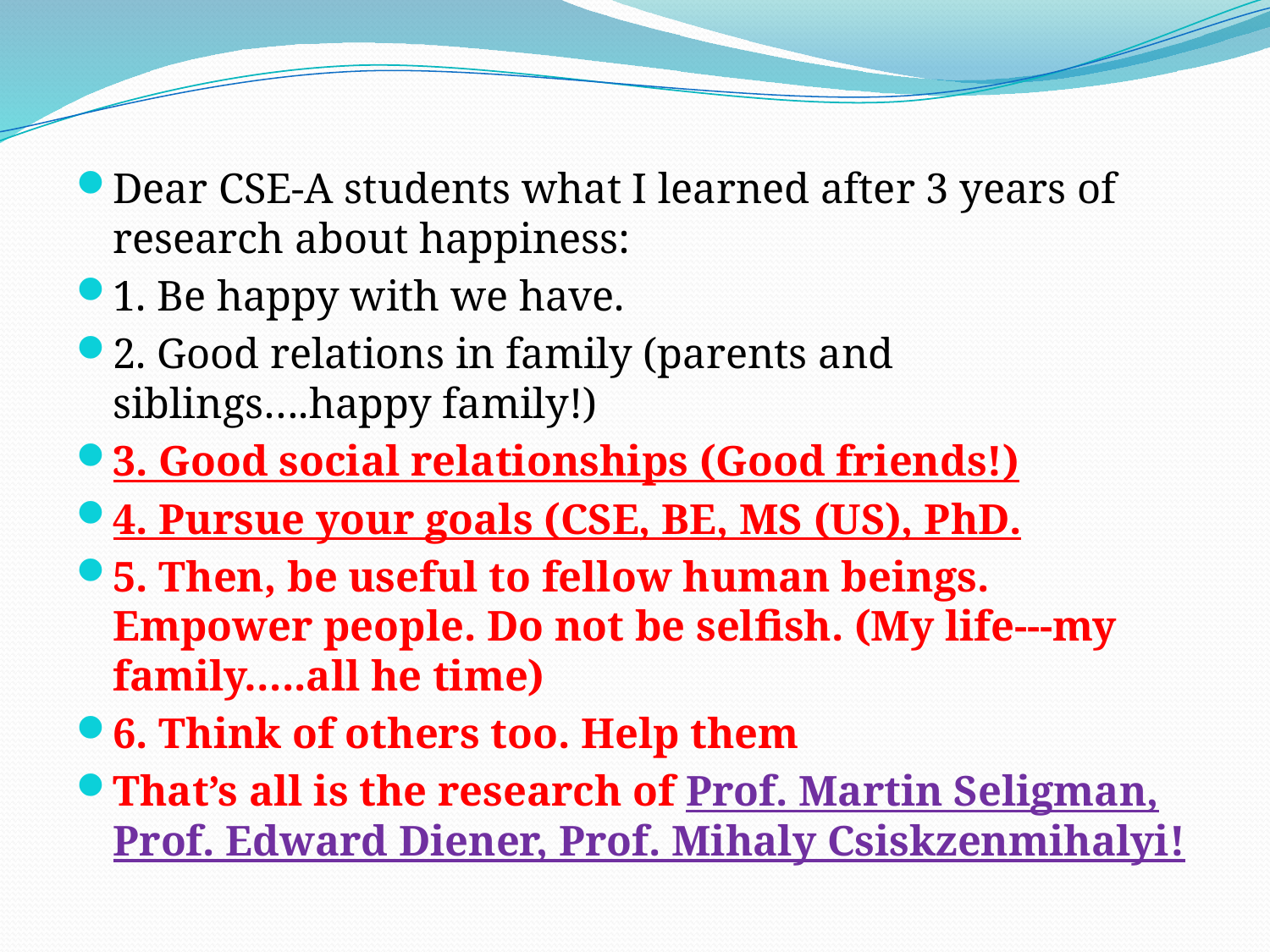

#
Dear CSE-A students what I learned after 3 years of research about happiness:
1. Be happy with we have.
2. Good relations in family (parents and siblings….happy family!)
3. Good social relationships (Good friends!)
4. Pursue your goals (CSE, BE, MS (US), PhD.
5. Then, be useful to fellow human beings. Empower people. Do not be selfish. (My life---my family…..all he time)
6. Think of others too. Help them
That’s all is the research of Prof. Martin Seligman, Prof. Edward Diener, Prof. Mihaly Csiskzenmihalyi!